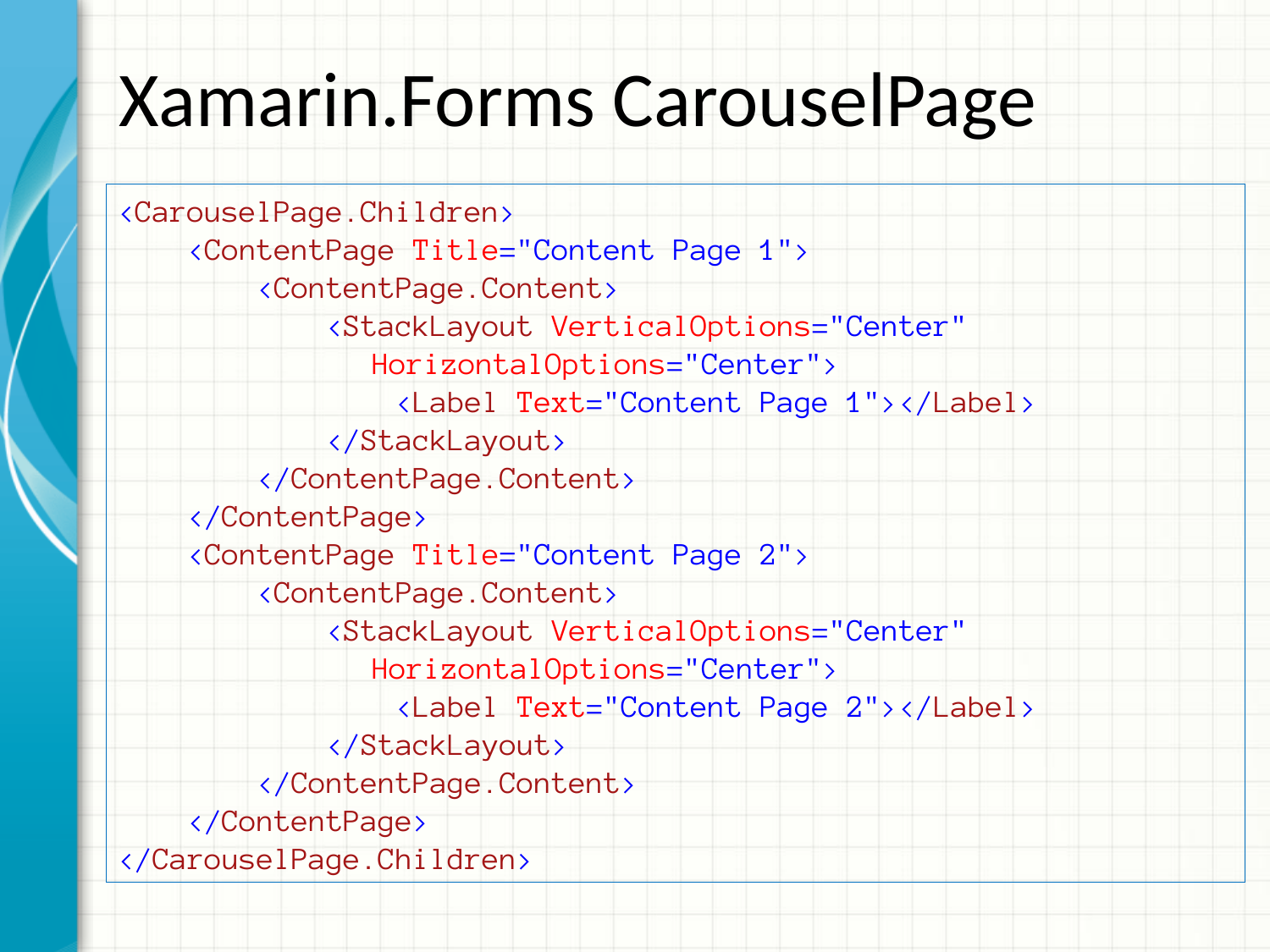

# Xamarin.Forms CarouselPage
<CarouselPage.Children>
    <ContentPage Title="Content Page 1">
        <ContentPage.Content>
            <StackLayout VerticalOptions="Center" 				HorizontalOptions="Center">
                <Label Text="Content Page 1"></Label>
            </StackLayout>
        </ContentPage.Content>
    </ContentPage>
    <ContentPage Title="Content Page 2">
        <ContentPage.Content>
            <StackLayout VerticalOptions="Center" 				HorizontalOptions="Center">
                <Label Text="Content Page 2"></Label>
            </StackLayout>
        </ContentPage.Content>
    </ContentPage>
</CarouselPage.Children>